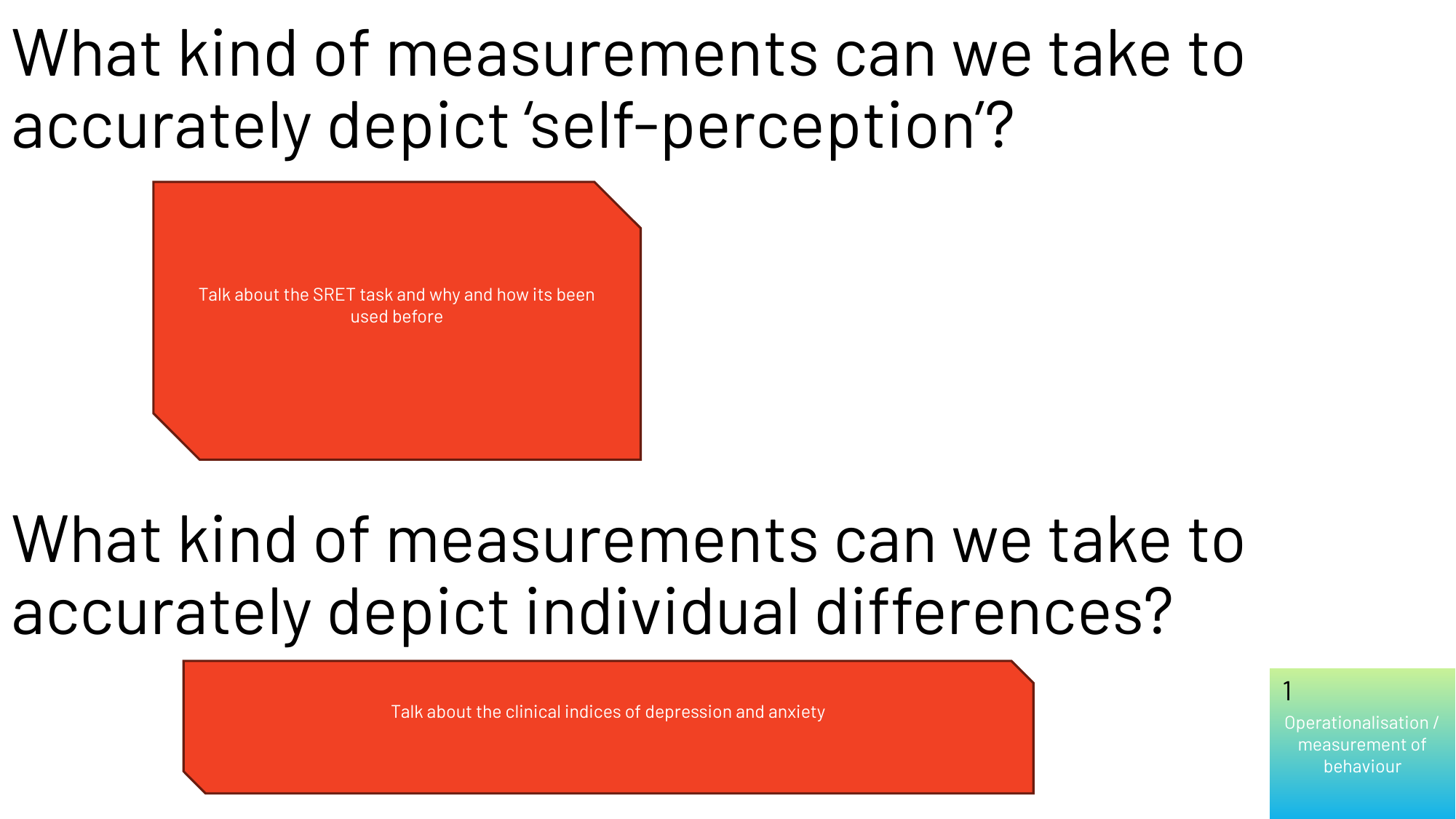

What kind of measurements can we take to accurately depict ‘self-perception’?
Talk about the SRET task and why and how its been used before

What kind of measurements can we take to accurately depict individual differences?

Talk about the clinical indices of depression and anxiety

1
Operationalisation / measurement of behaviour